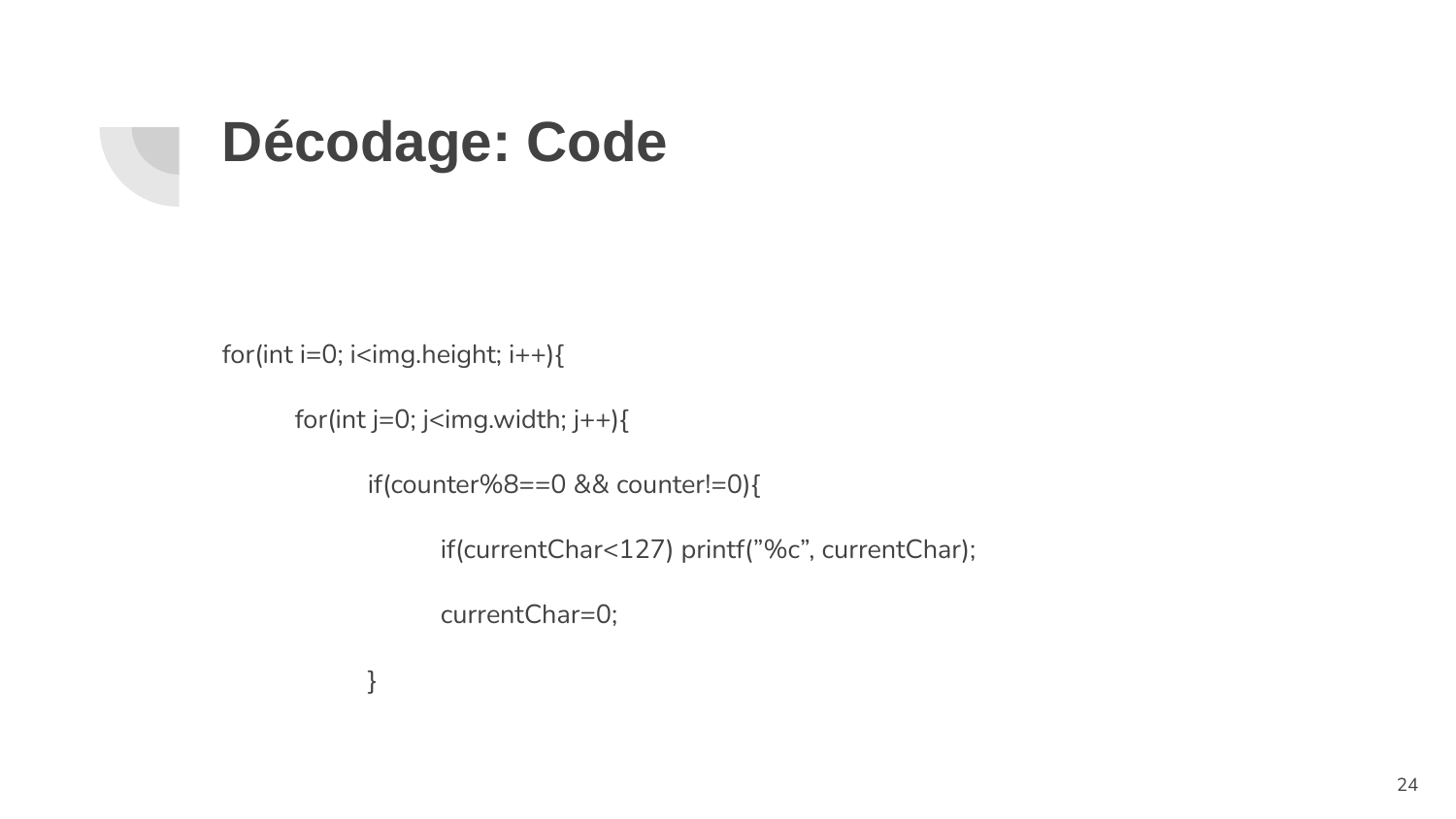

# Décodage: Code
for(int i=0; i<img.height; i++){
for(int j=0; j<img.width; j++){
if(counter%8==0 && counter!=0){
if(currentChar<127) printf(”%c”, currentChar);
currentChar=0;
}
24